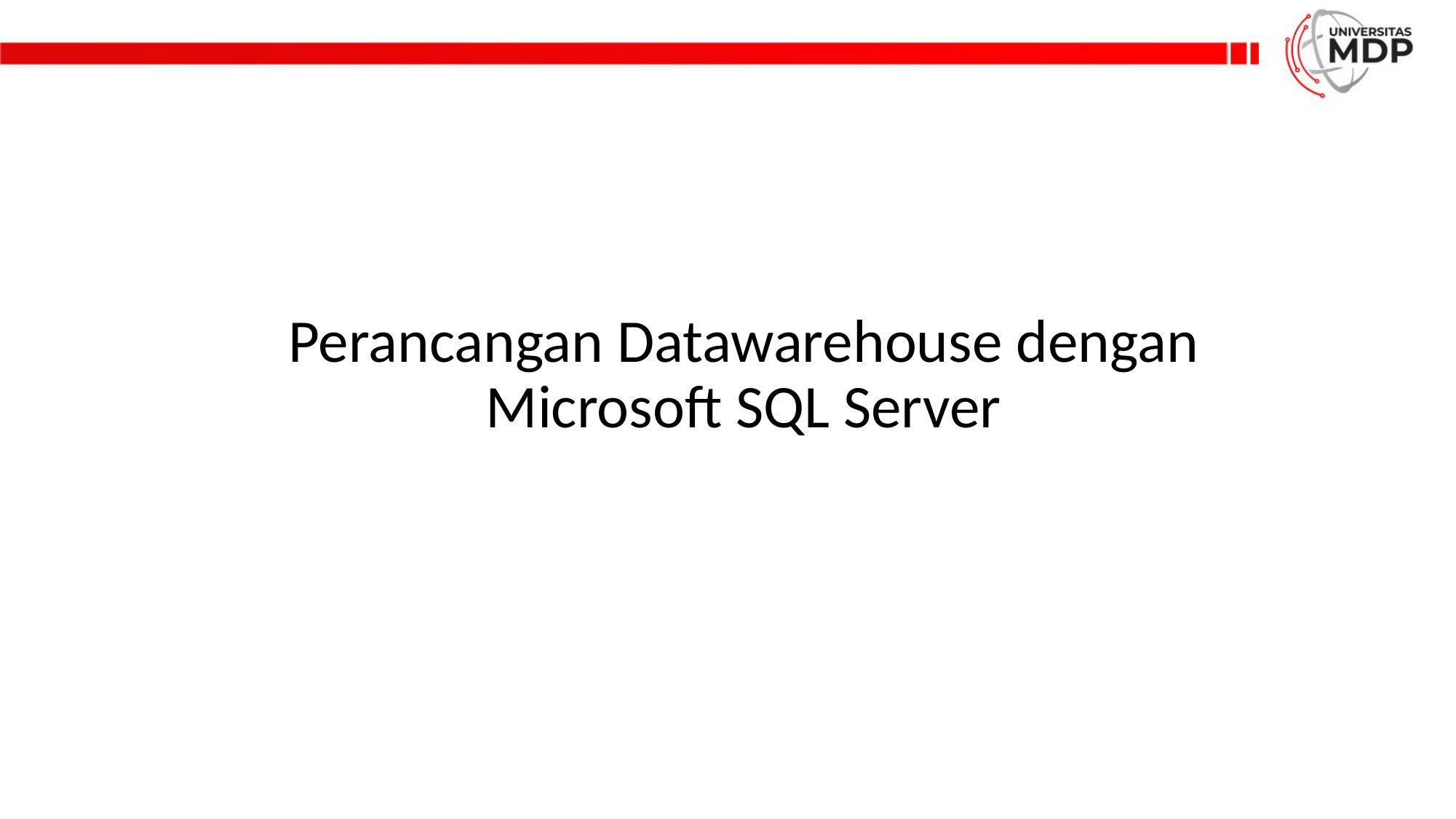

# Perancangan Datawarehouse dengan Microsoft SQL Server